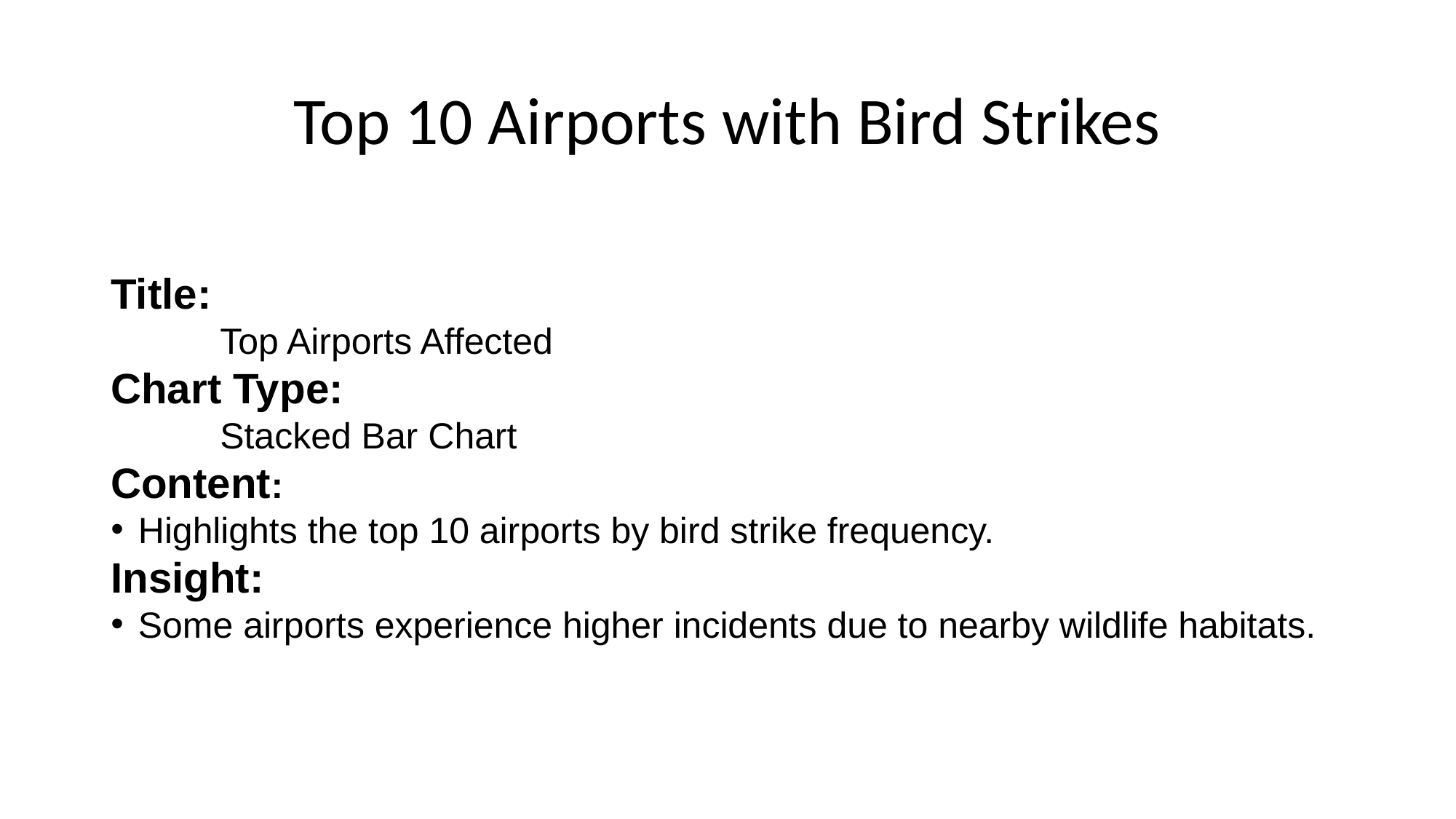

# Top 10 Airports with Bird Strikes
Title:
	Top Airports Affected
Chart Type:
	Stacked Bar Chart
Content:
Highlights the top 10 airports by bird strike frequency.
Insight:
Some airports experience higher incidents due to nearby wildlife habitats.